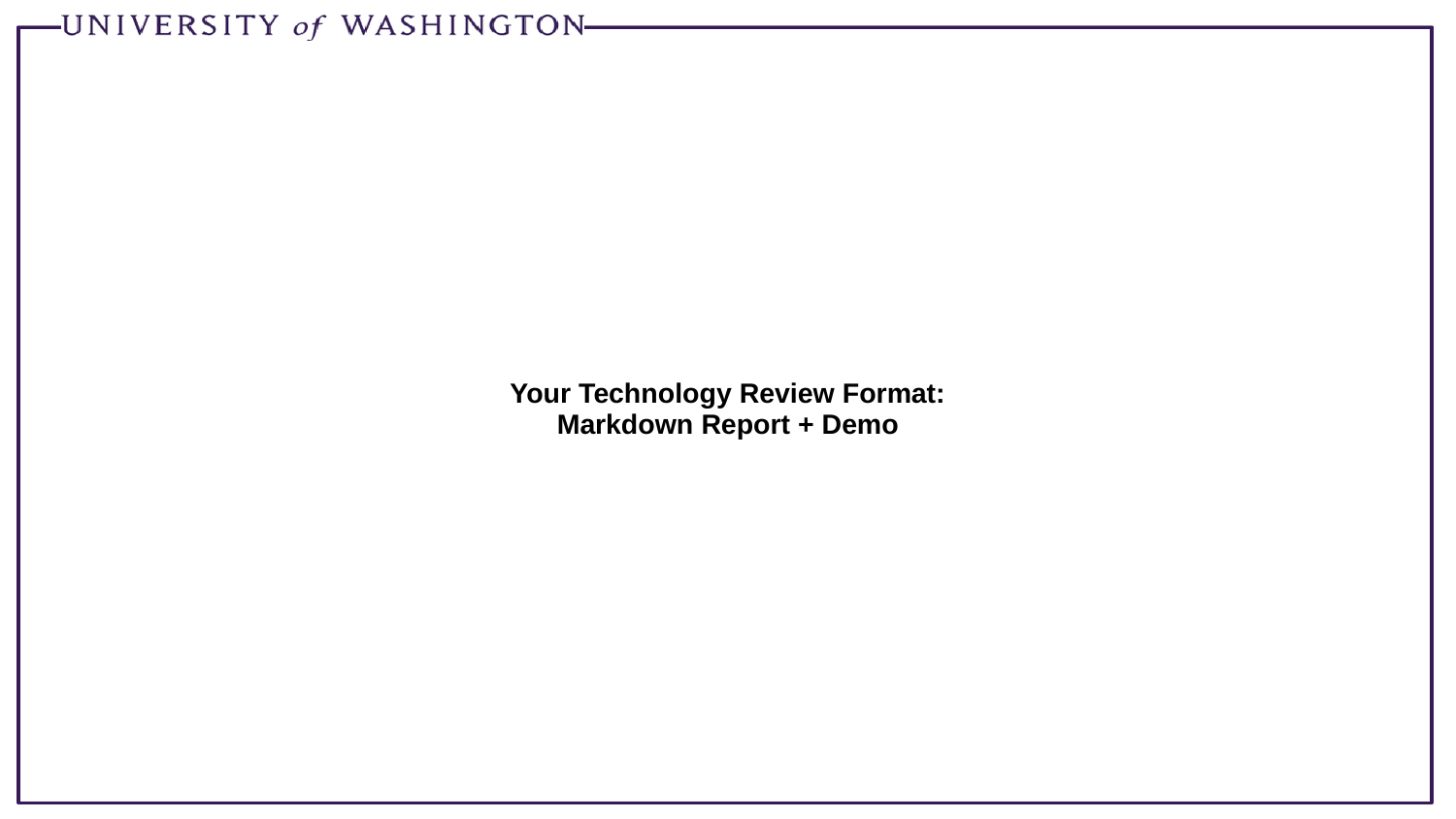

# Your Technology Review Format:
Markdown Report + Demo